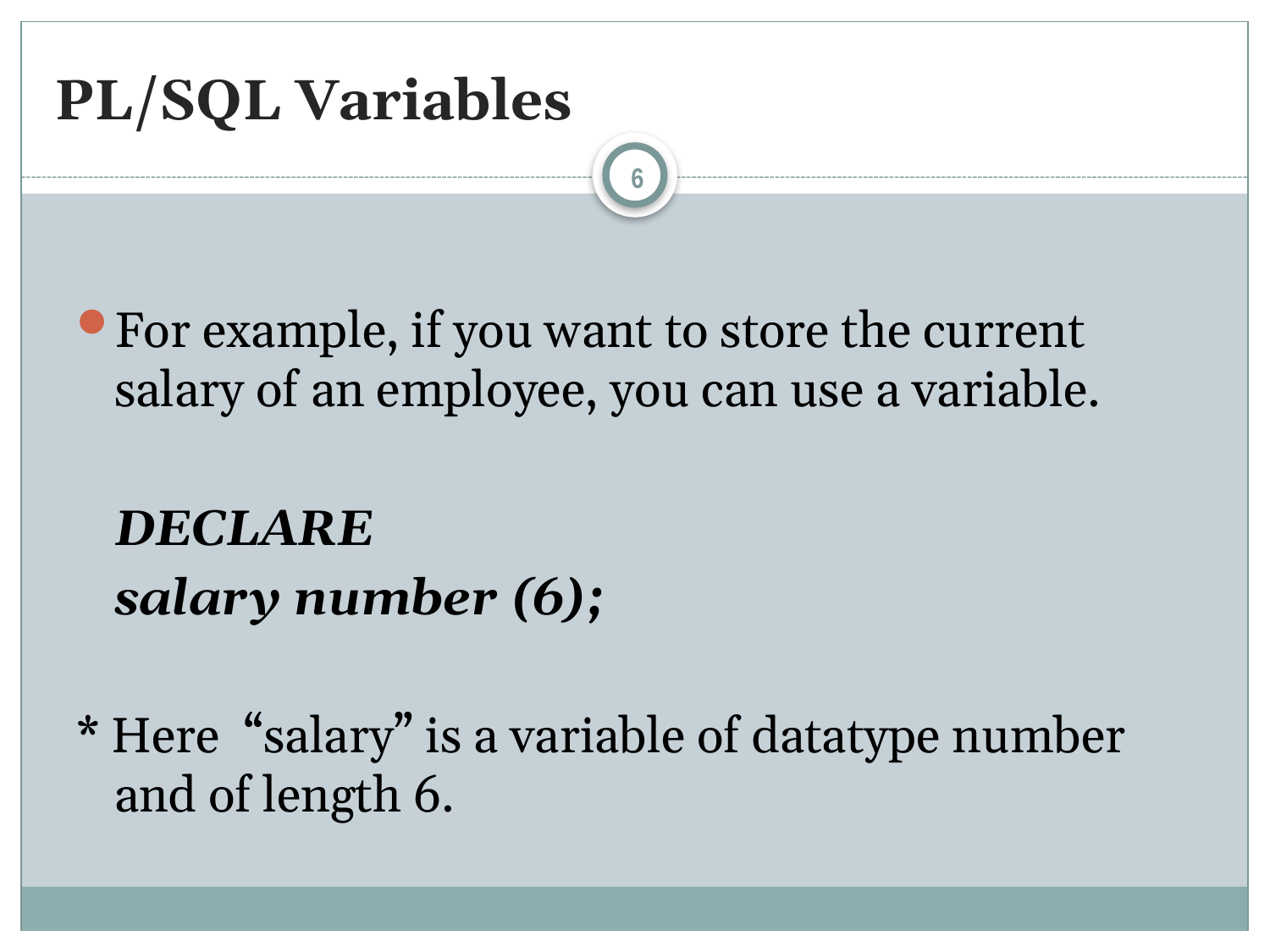

# PL/SQL Variables
6

For example, if you want to store the current salary of an employee, you can use a variable.

	DECLARE
   salary number (6);

* Here  “salary” is a variable of datatype number and of length 6.